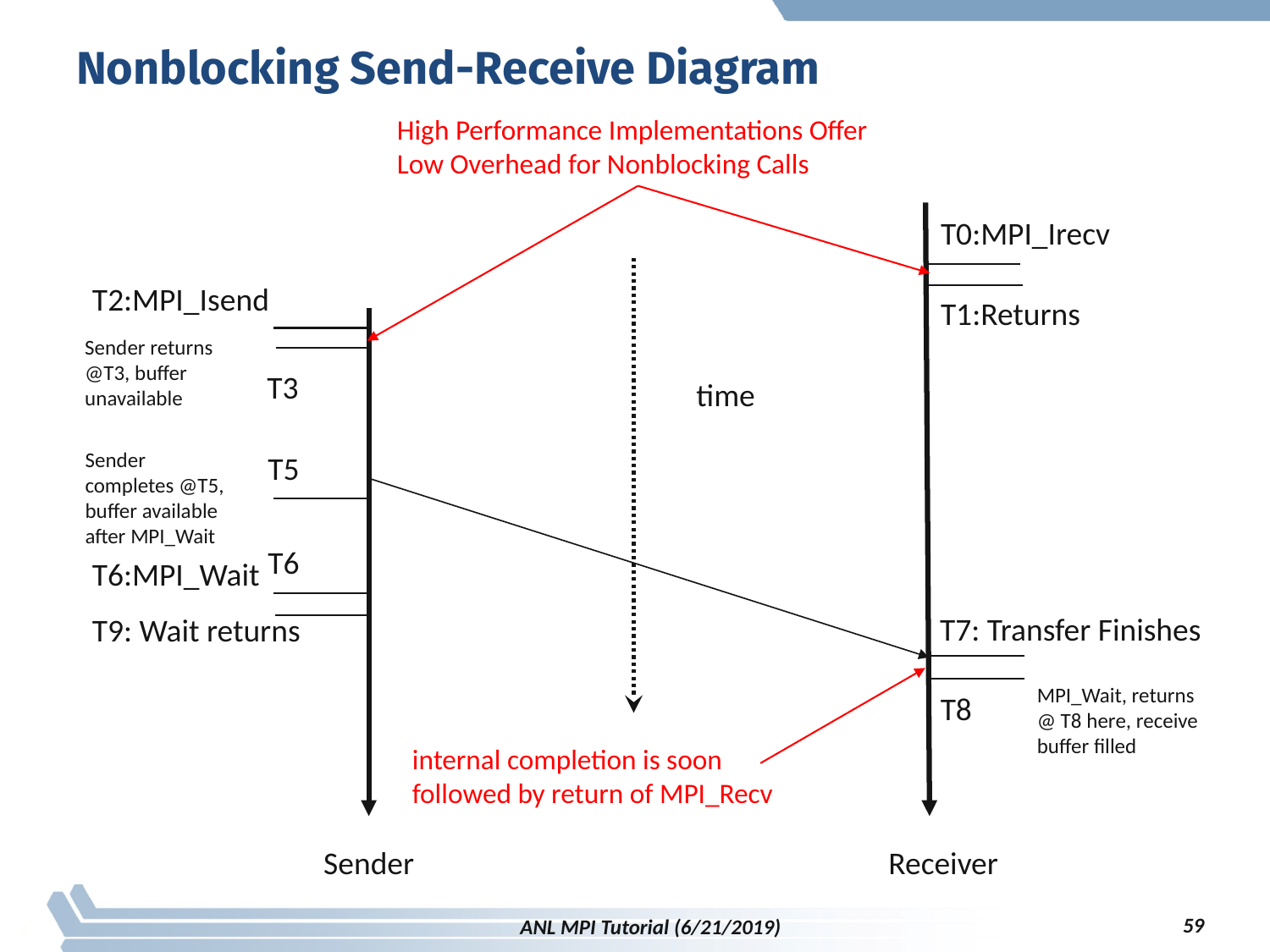

Nonblocking Send-Receive Diagram
High Performance Implementations Offer Low Overhead for Nonblocking Calls
T0:MPI_Irecv
T2:MPI_Isend
T1:Returns
Sender returns @T3, buffer unavailable
T3
time
Sender completes @T5, buffer available after MPI_Wait
T5
T6
T6:MPI_Wait
T7: Transfer Finishes
T9: Wait returns
MPI_Wait, returns @ T8 here, receive buffer filled
T8
internal completion is soon
followed by return of MPI_Recv
Receiver
Sender
59
59
ANL MPI Tutorial (6/21/2019)